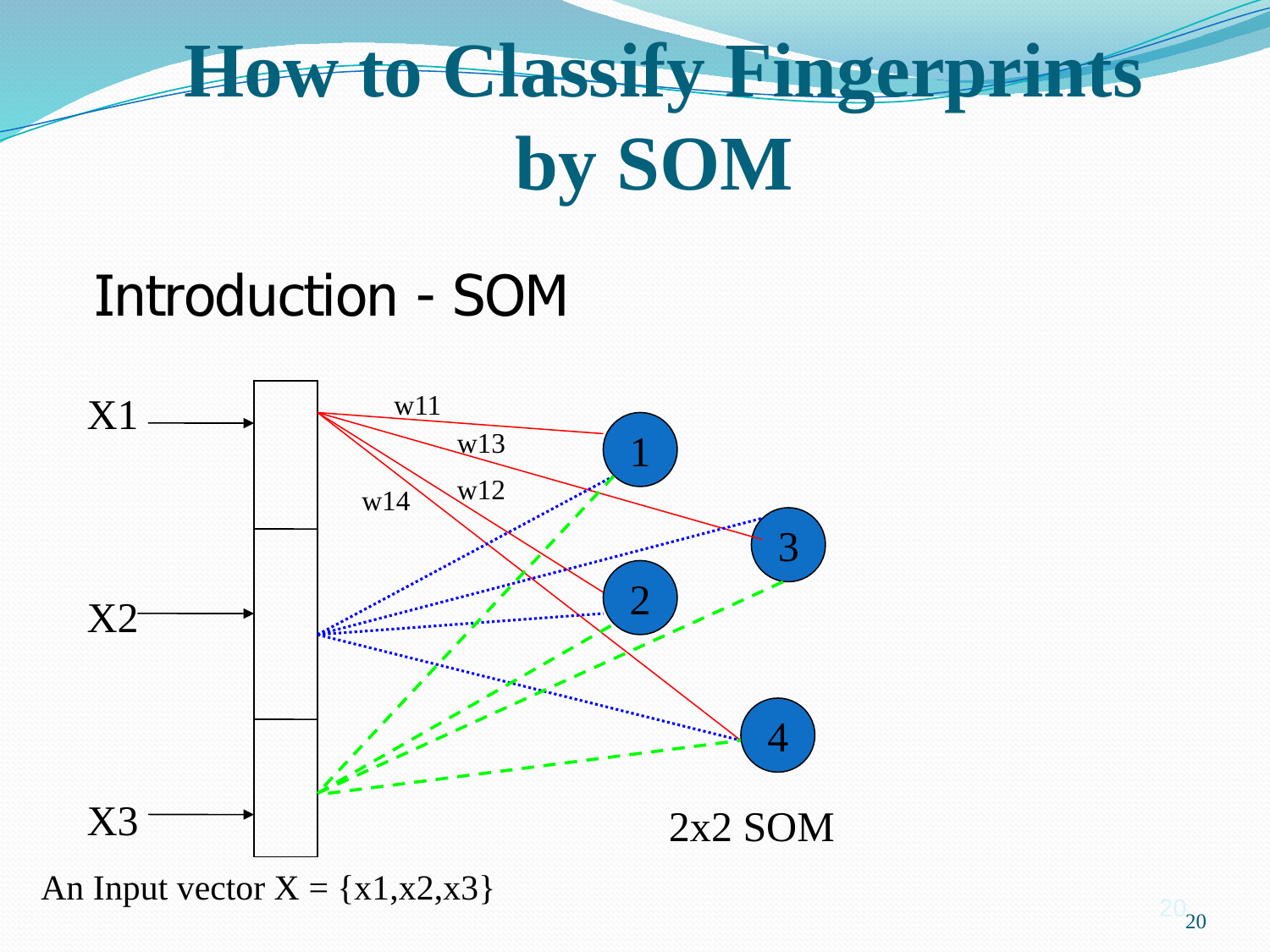

How to Classify Fingerprints by SOM
 Introduction - SOM
X1

X2

X3

w11

1
w13

w12

w14
3

2

4

2x2 SOM

An Input vector X = {x1,x2,x3}
20
20